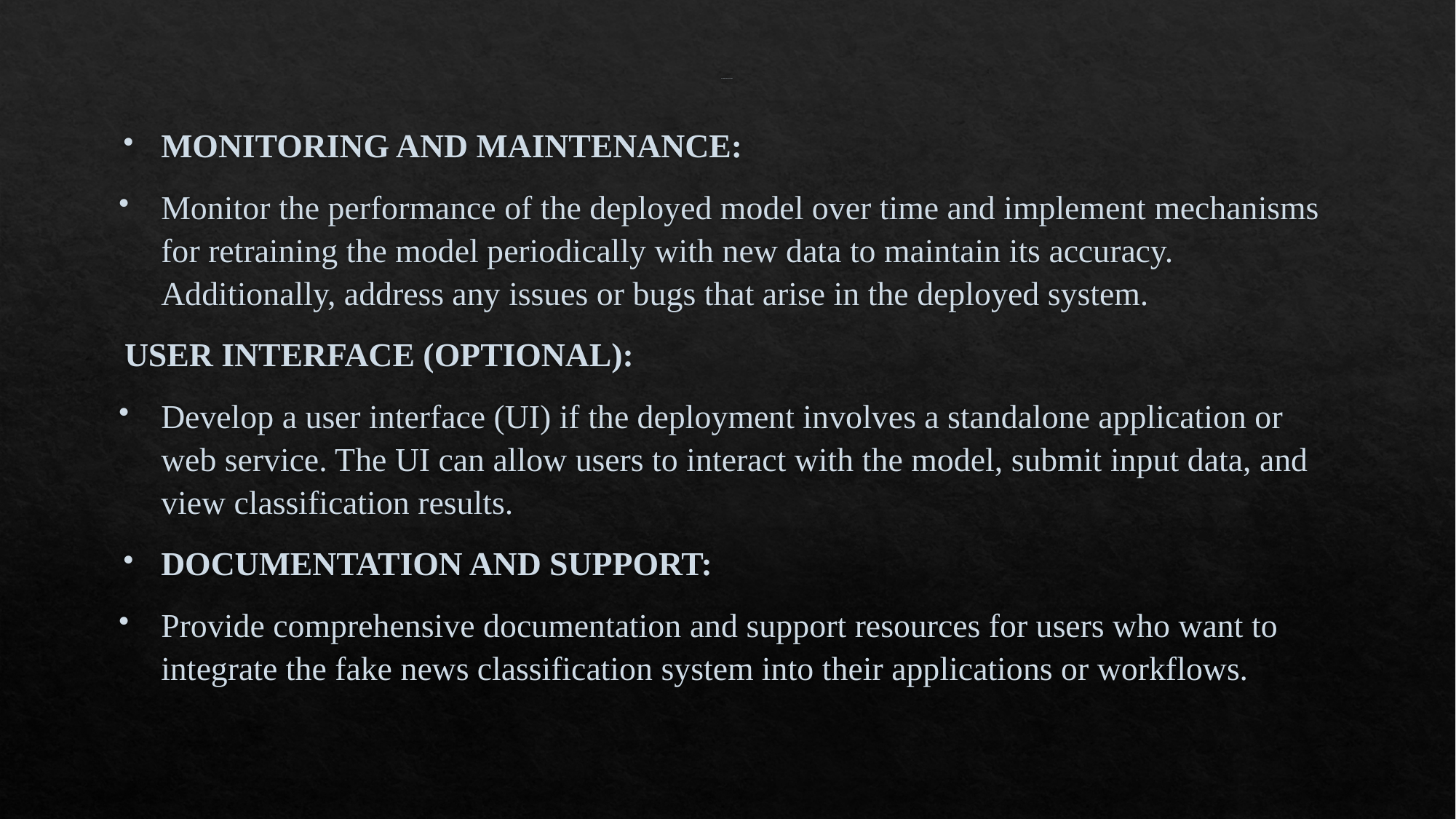

# ALGORITHM AND DEPLOYMENT:
MONITORING AND MAINTENANCE:
Monitor the performance of the deployed model over time and implement mechanisms for retraining the model periodically with new data to maintain its accuracy. Additionally, address any issues or bugs that arise in the deployed system.
USER INTERFACE (OPTIONAL):
Develop a user interface (UI) if the deployment involves a standalone application or web service. The UI can allow users to interact with the model, submit input data, and view classification results.
DOCUMENTATION AND SUPPORT:
Provide comprehensive documentation and support resources for users who want to integrate the fake news classification system into their applications or workflows.